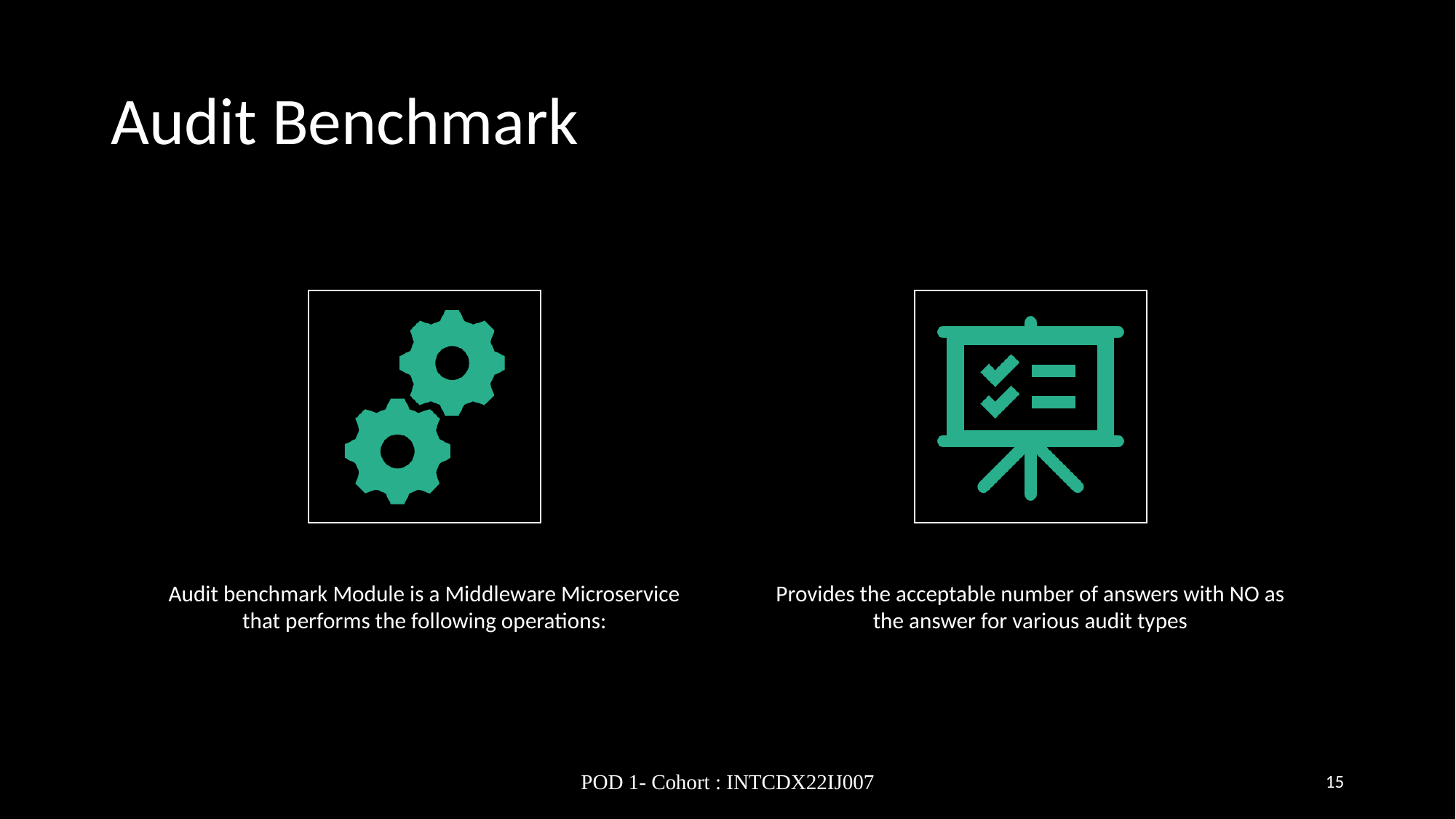

# Audit Benchmark
Audit benchmark Module is a Middleware Microservice that performs the following operations:
Provides the acceptable number of answers with NO as the answer for various audit types
POD 1- Cohort : INTCDX22IJ007
15